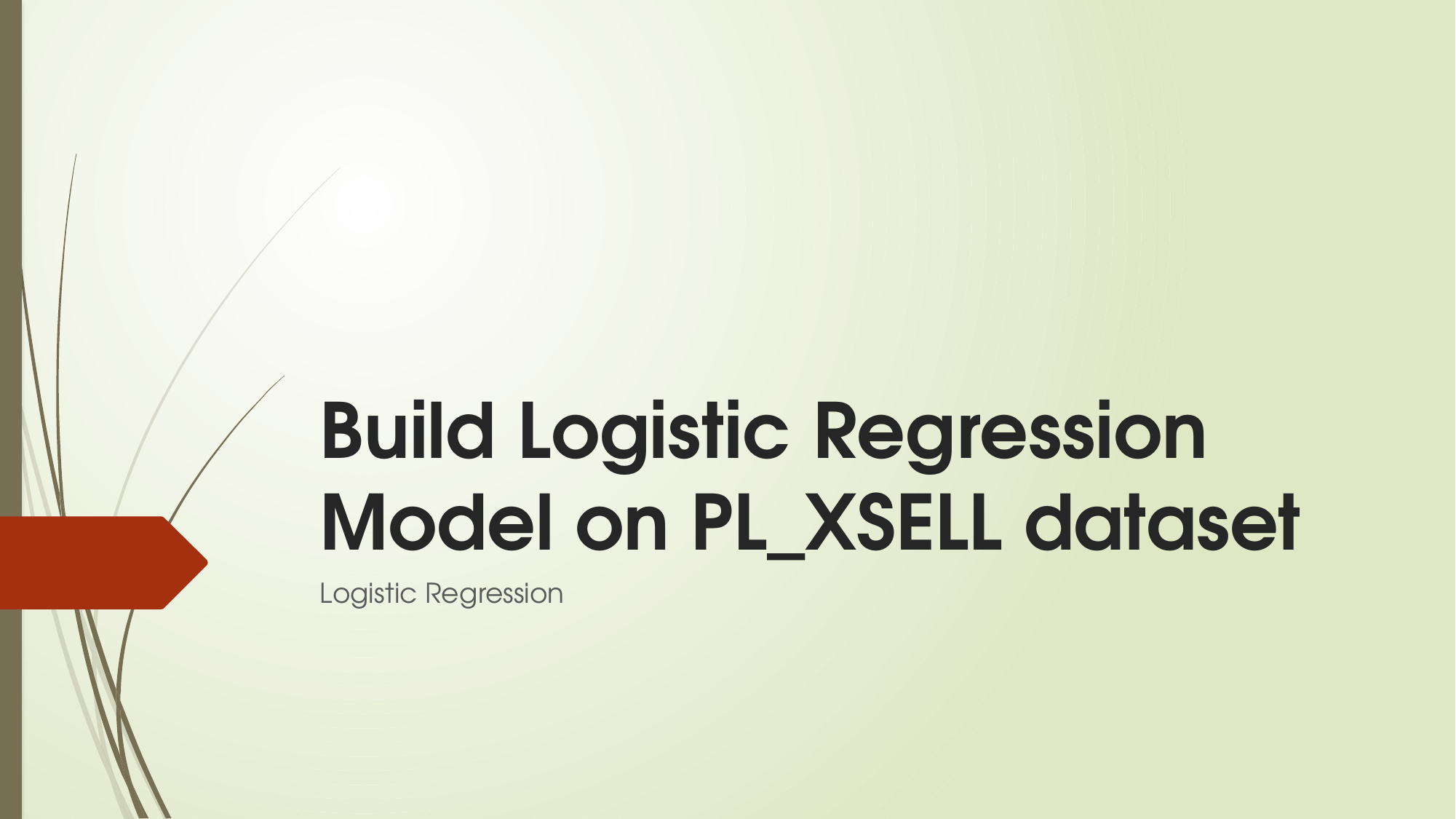

# Build Logistic Regression Model on PL_XSELL dataset
Logistic Regression